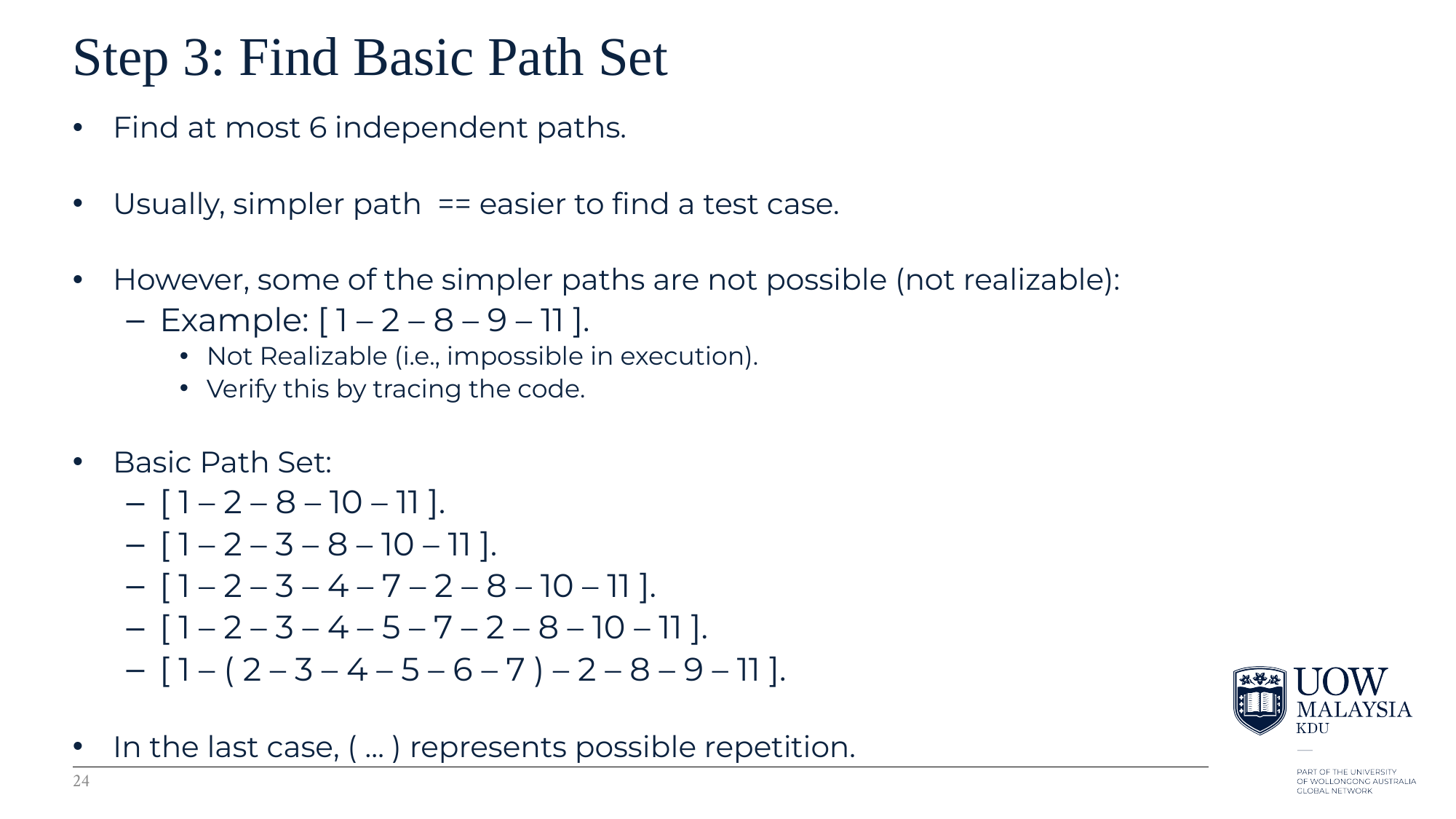

24
# Step 3: Find Basic Path Set
Find at most 6 independent paths.

Usually, simpler path  == easier to find a test case.

However, some of the simpler paths are not possible (not realizable):
Example: [ 1 – 2 – 8 – 9 – 11 ].
Not Realizable (i.e., impossible in execution).
Verify this by tracing the code.

Basic Path Set:
[ 1 – 2 – 8 – 10 – 11 ].
[ 1 – 2 – 3 – 8 – 10 – 11 ].
[ 1 – 2 – 3 – 4 – 7 – 2 – 8 – 10 – 11 ].
[ 1 – 2 – 3 – 4 – 5 – 7 – 2 – 8 – 10 – 11 ].
[ 1 – ( 2 – 3 – 4 – 5 – 6 – 7 ) – 2 – 8 – 9 – 11 ].

In the last case, ( … ) represents possible repetition.